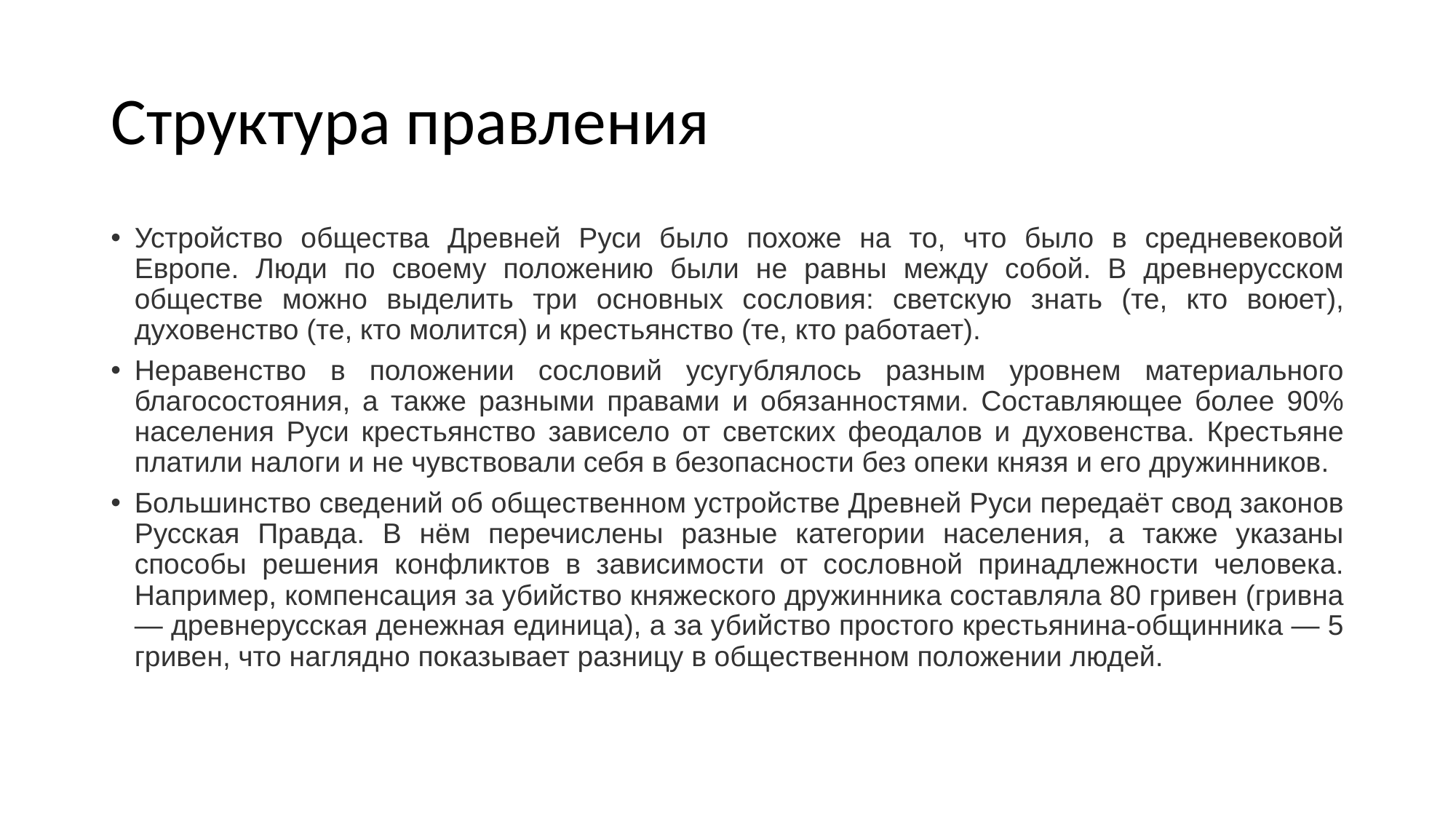

# Структура правления
Устройство общества Древней Руси было похоже на то, что было в средневековой Европе. Люди по своему положению были не равны между собой. В древнерусском обществе можно выделить три основных сословия: светскую знать (те, кто воюет), духовенство (те, кто молится) и крестьянство (те, кто работает).
Неравенство в положении сословий усугублялось разным уровнем материального благосостояния, а также разными правами и обязанностями. Составляющее более 90% населения Руси крестьянство зависело от светских феодалов и духовенства. Крестьяне платили налоги и не чувствовали себя в безопасности без опеки князя и его дружинников.
Большинство сведений об общественном устройстве Древней Руси передаёт свод законов Русская Правда. В нём перечислены разные категории населения, а также указаны способы решения конфликтов в зависимости от сословной принадлежности человека. Например, компенсация за убийство княжеского дружинника составляла 80 гривен (гривна ― древнерусская денежная единица), а за убийство простого крестьянина-общинника ― 5 гривен, что наглядно показывает разницу в общественном положении людей.